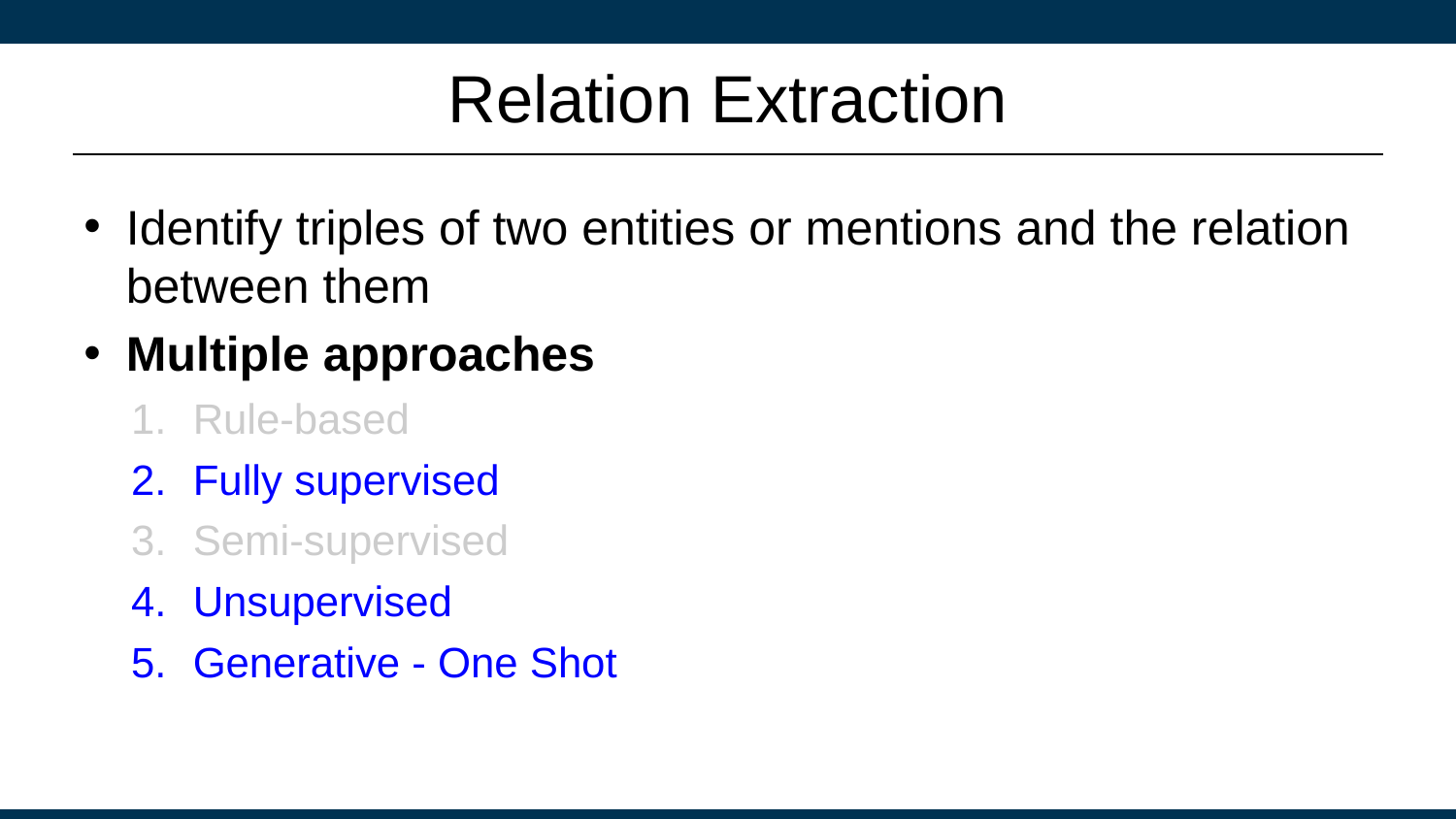

# Relation Extraction
Identify triples of two entities or mentions and the relation between them
Multiple approaches
Rule-based
Fully supervised
Semi-supervised
Unsupervised
Generative - One Shot